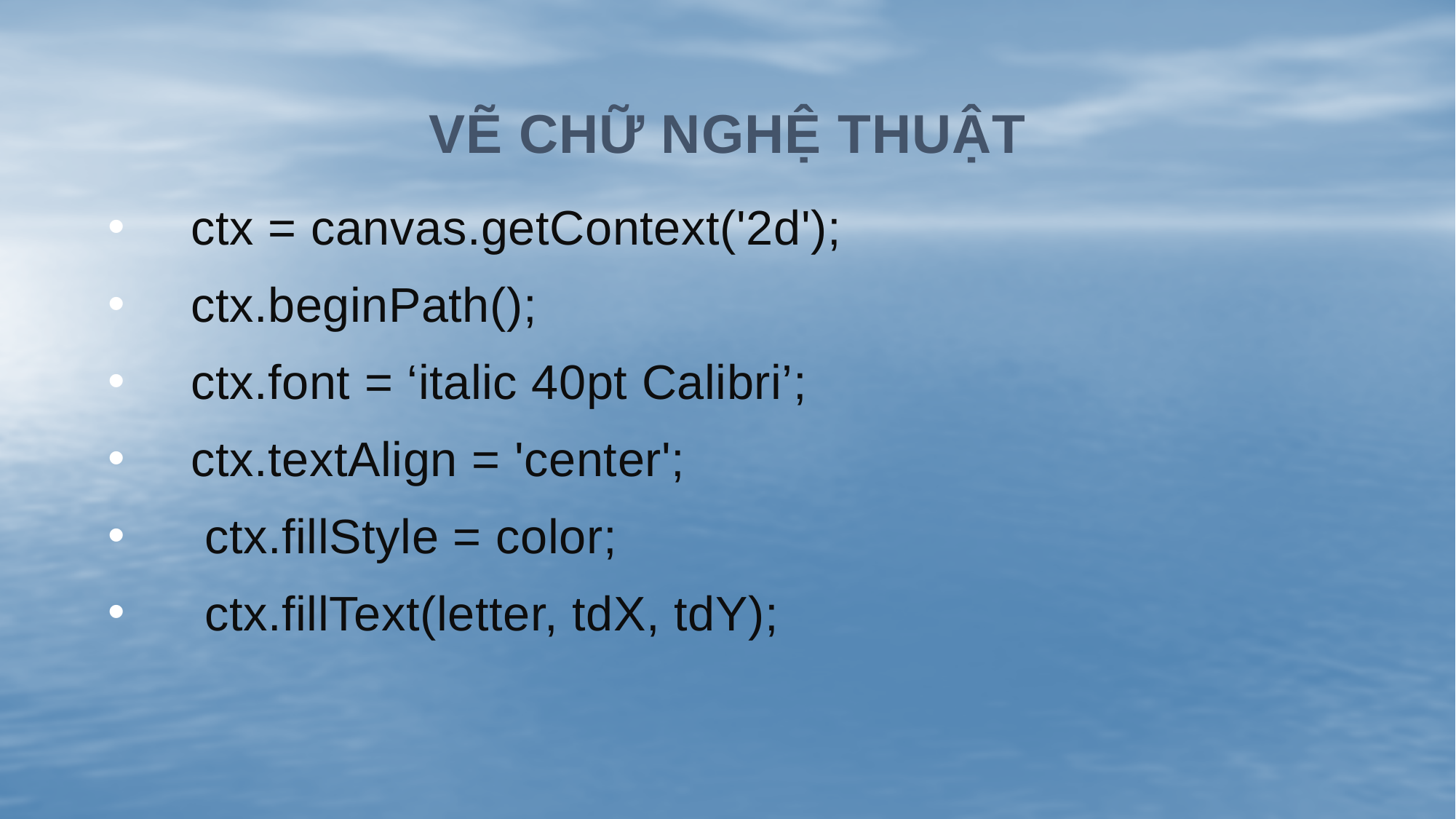

# Vẽ chữ nghệ thuật
   ctx = canvas.getContext('2d');
   ctx.beginPath();
   ctx.font = ‘italic 40pt Calibri’;
   ctx.textAlign = 'center';
    ctx.fillStyle = color;
    ctx.fillText(letter, tdX, tdY);